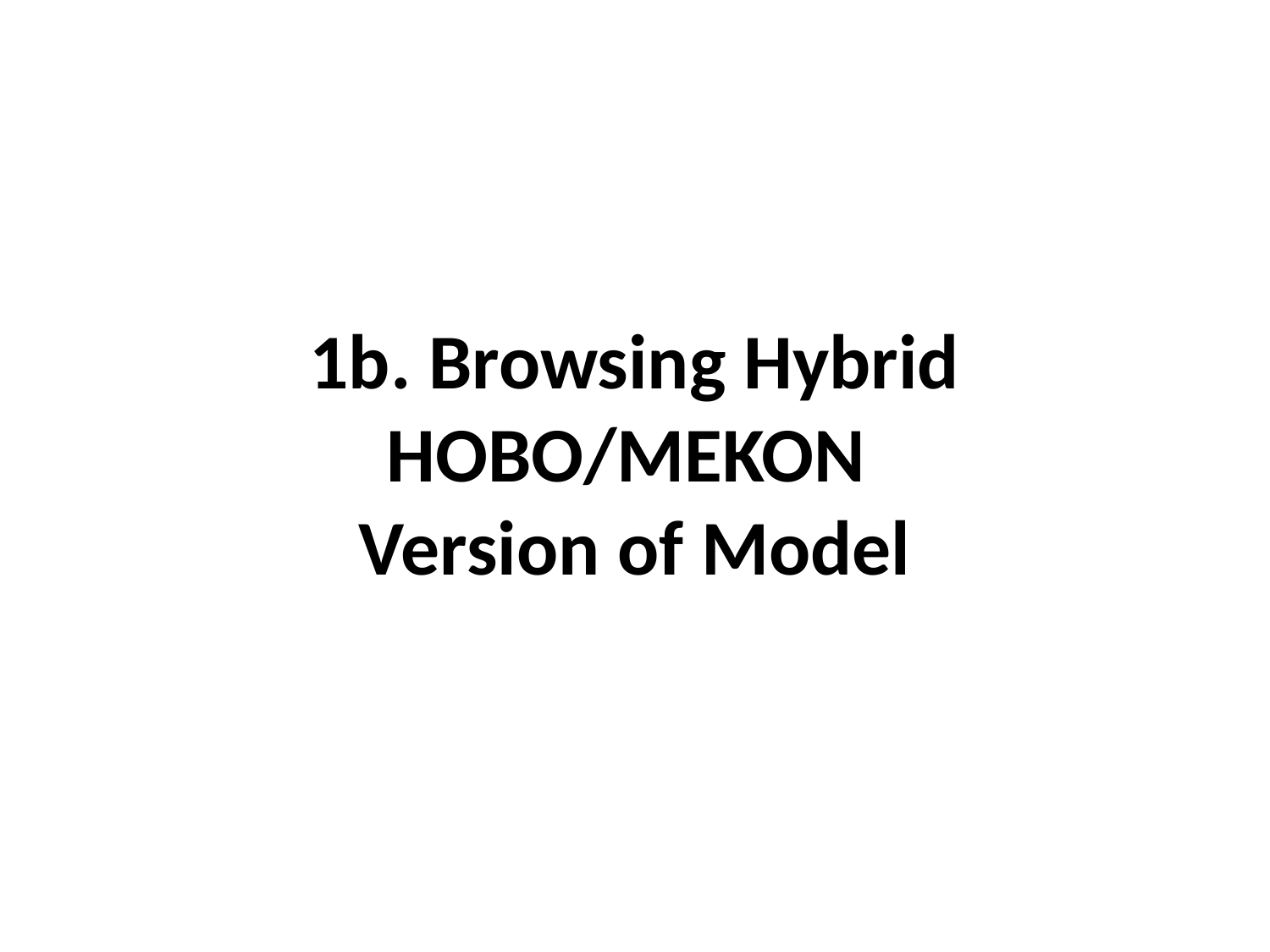

# 1b. Browsing Hybrid HOBO/MEKON Version of Model